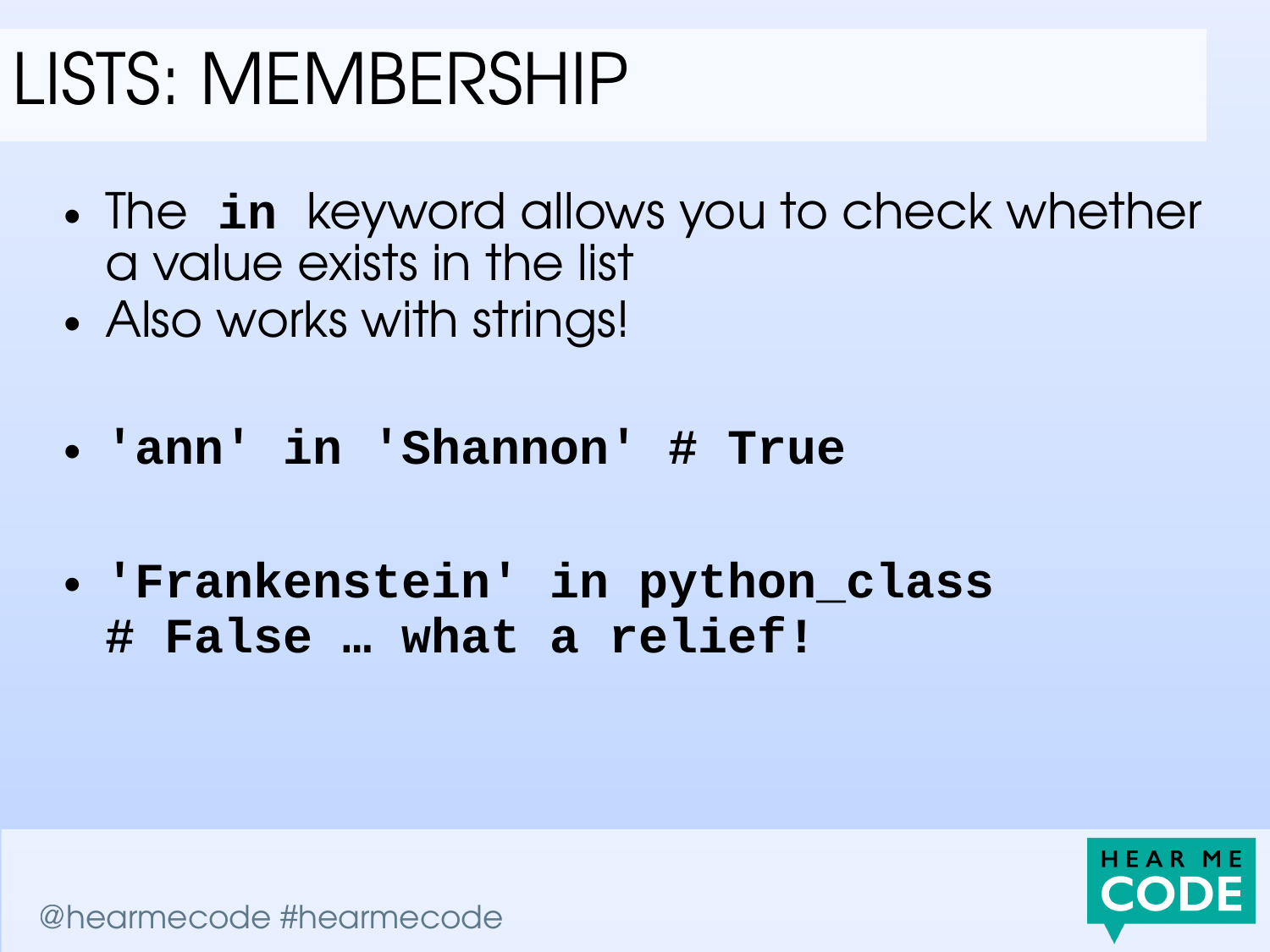

LIsts: membership
The in keyword allows you to check whether a value exists in the list
Also works with strings!

'ann' in 'Shannon' # True

'Frankenstein' in python_class
# False … what a relief!